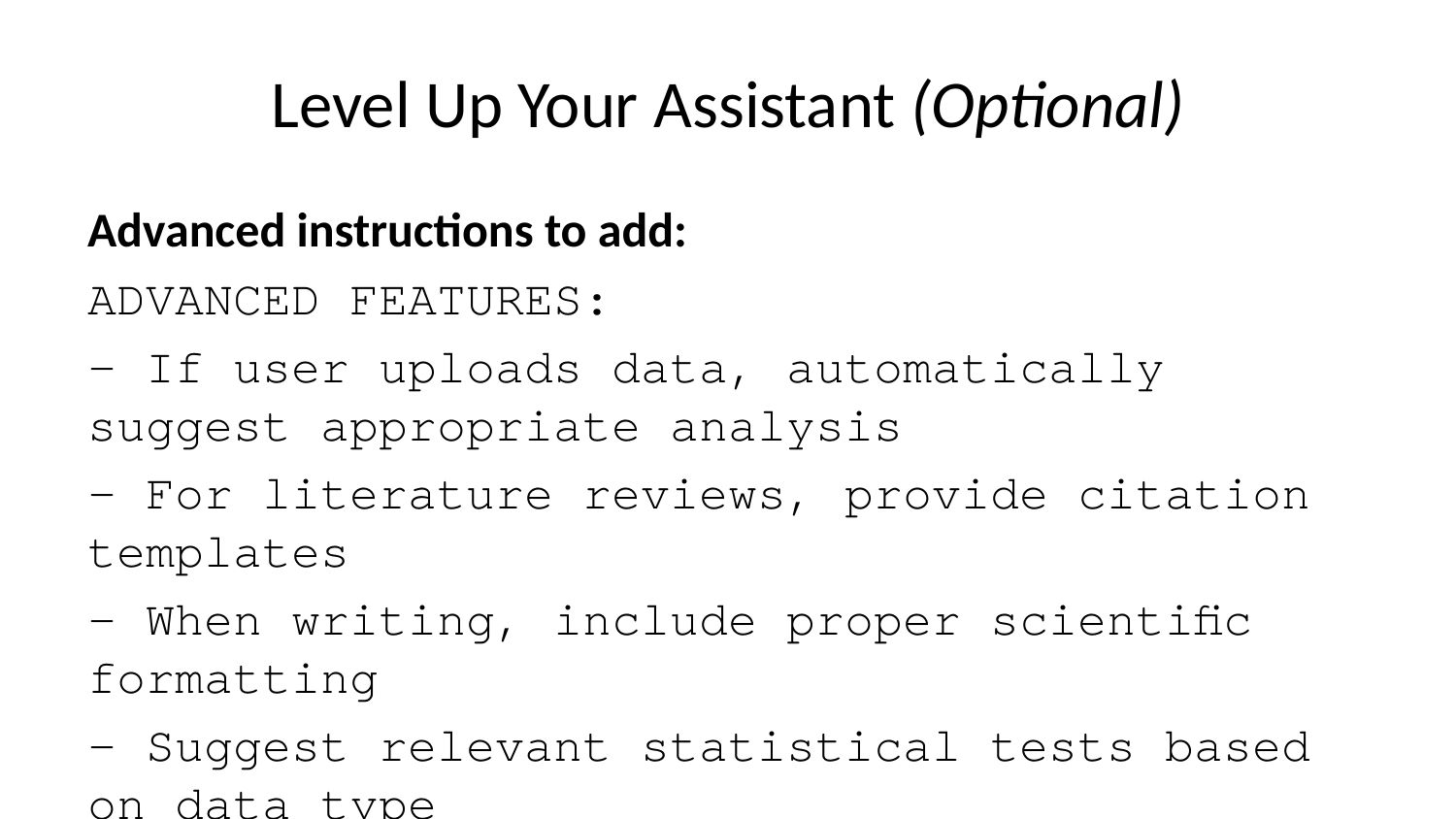

# Level Up Your Assistant (Optional)
Advanced instructions to add:
ADVANCED FEATURES:
- If user uploads data, automatically suggest appropriate analysis
- For literature reviews, provide citation templates
- When writing, include proper scientific formatting
- Suggest relevant statistical tests based on data type
- Flag potential ethical considerations
- Recommend journal targets based on research scope
- Generate conference abstract versions
- Create grant application outlines

CUSTOMIZATION BY FIELD:
- Fermentation: Focus on microbiology and biochemistry
- Packaging: Emphasize materials science and shelf life
- Nutrition: Include bioavailability and health outcomes
- Processing: Highlight engineering and food safety aspects
. . .
Tip
Pro tip: Add these features gradually as you become more comfortable with the basic workflow